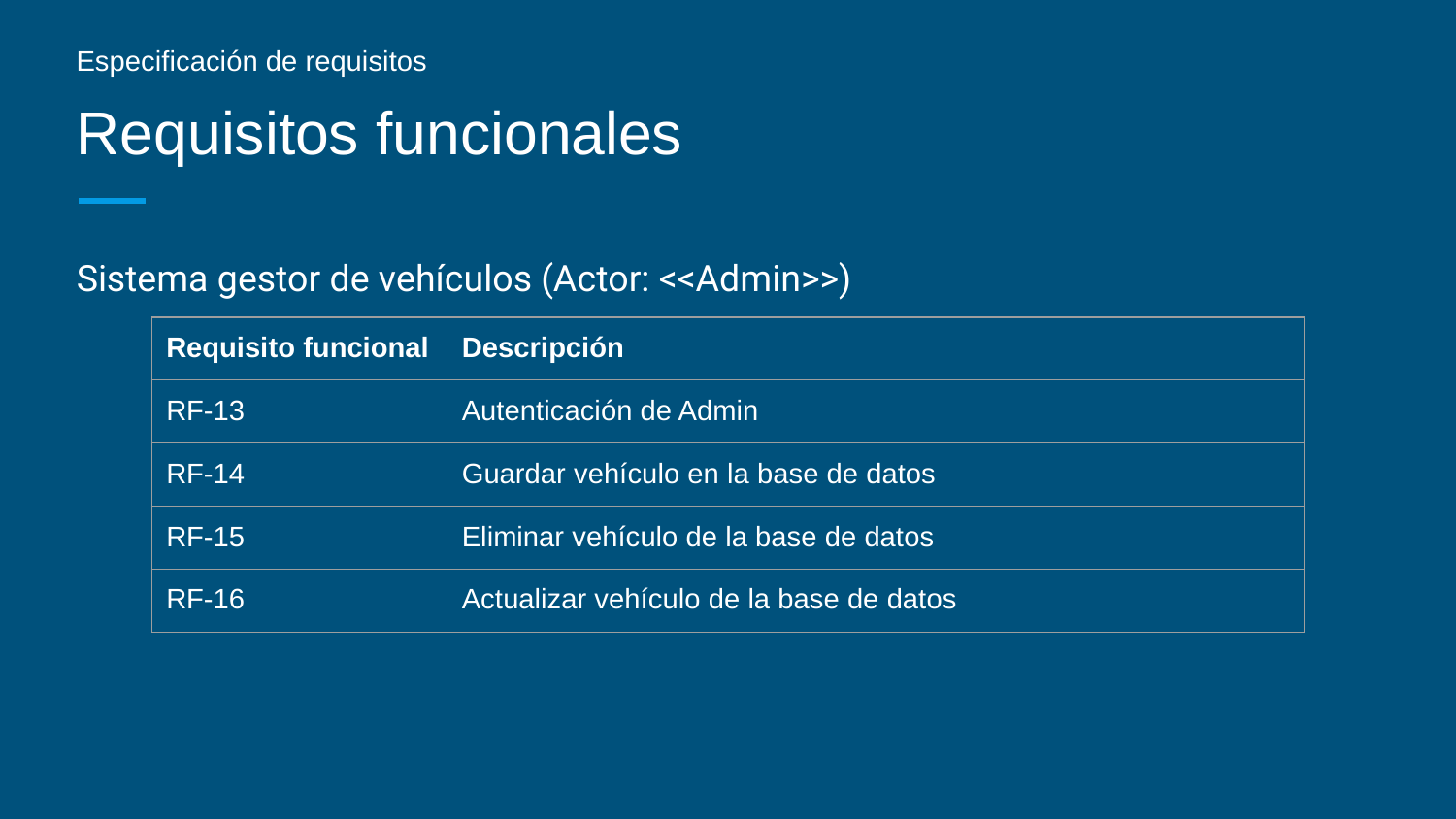

Especificación de requisitos
# Requisitos funcionales
Sistema gestor de vehículos (Actor: <<Admin>>)
| Requisito funcional | Descripción |
| --- | --- |
| RF-13 | Autenticación de Admin |
| RF-14 | Guardar vehículo en la base de datos |
| RF-15 | Eliminar vehículo de la base de datos |
| RF-16 | Actualizar vehículo de la base de datos |